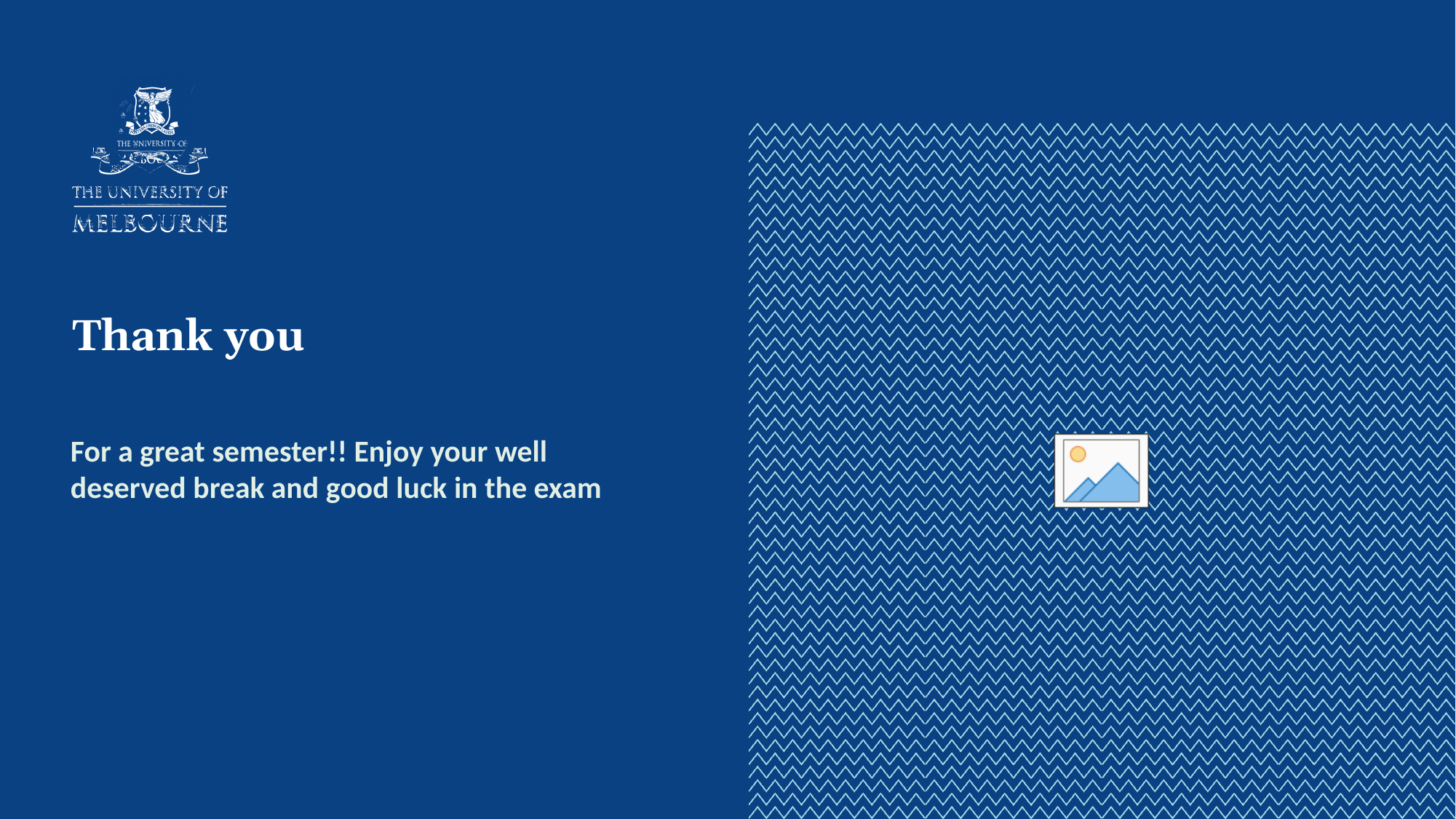

For a great semester!! Enjoy your well deserved break and good luck in the exam